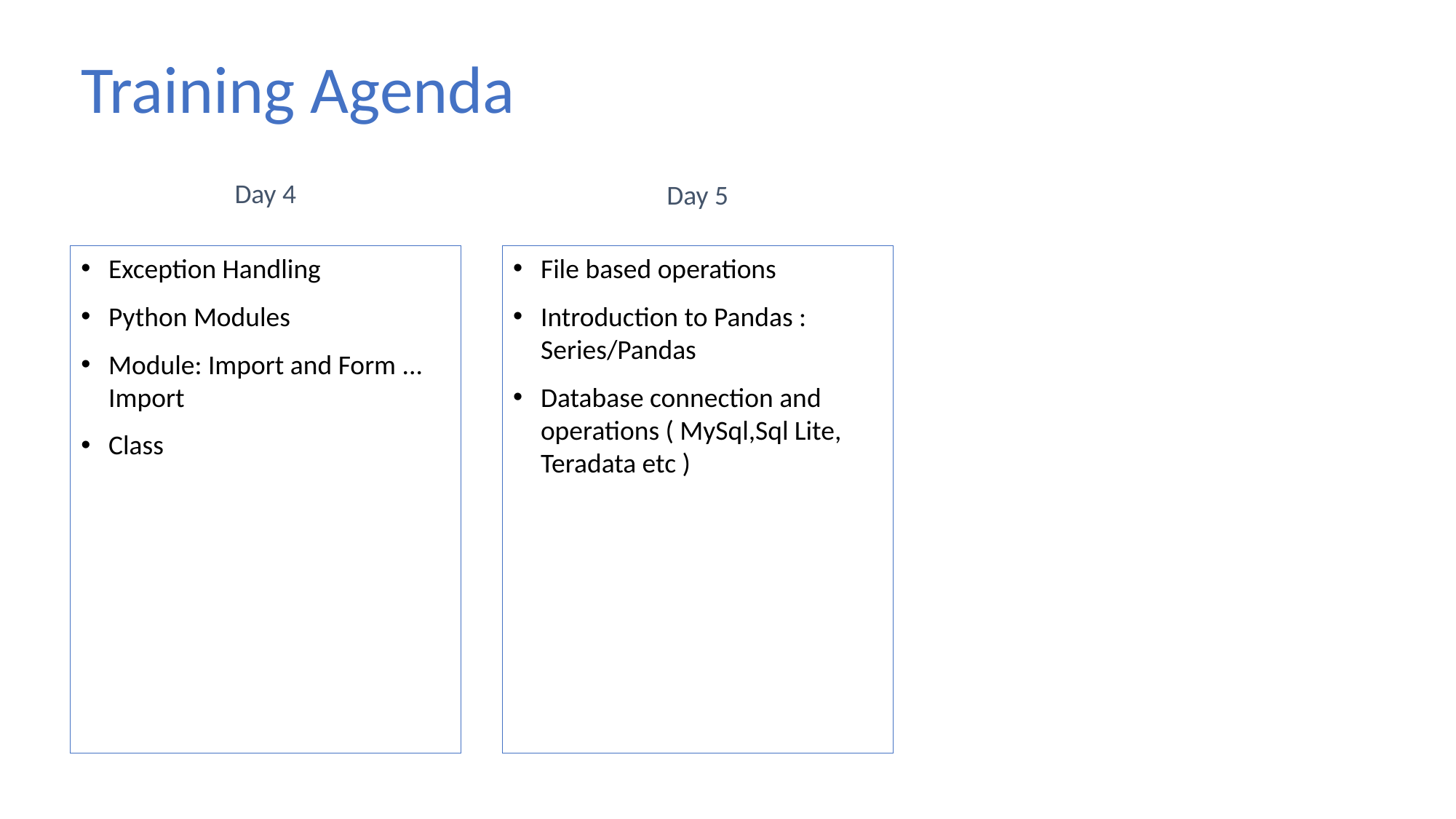

# Training Agenda
Day 4
Day 5
Exception Handling
Python Modules
Module: Import and Form ... Import
Class
File based operations
Introduction to Pandas : Series/Pandas
Database connection and operations ( MySql,Sql Lite, Teradata etc )